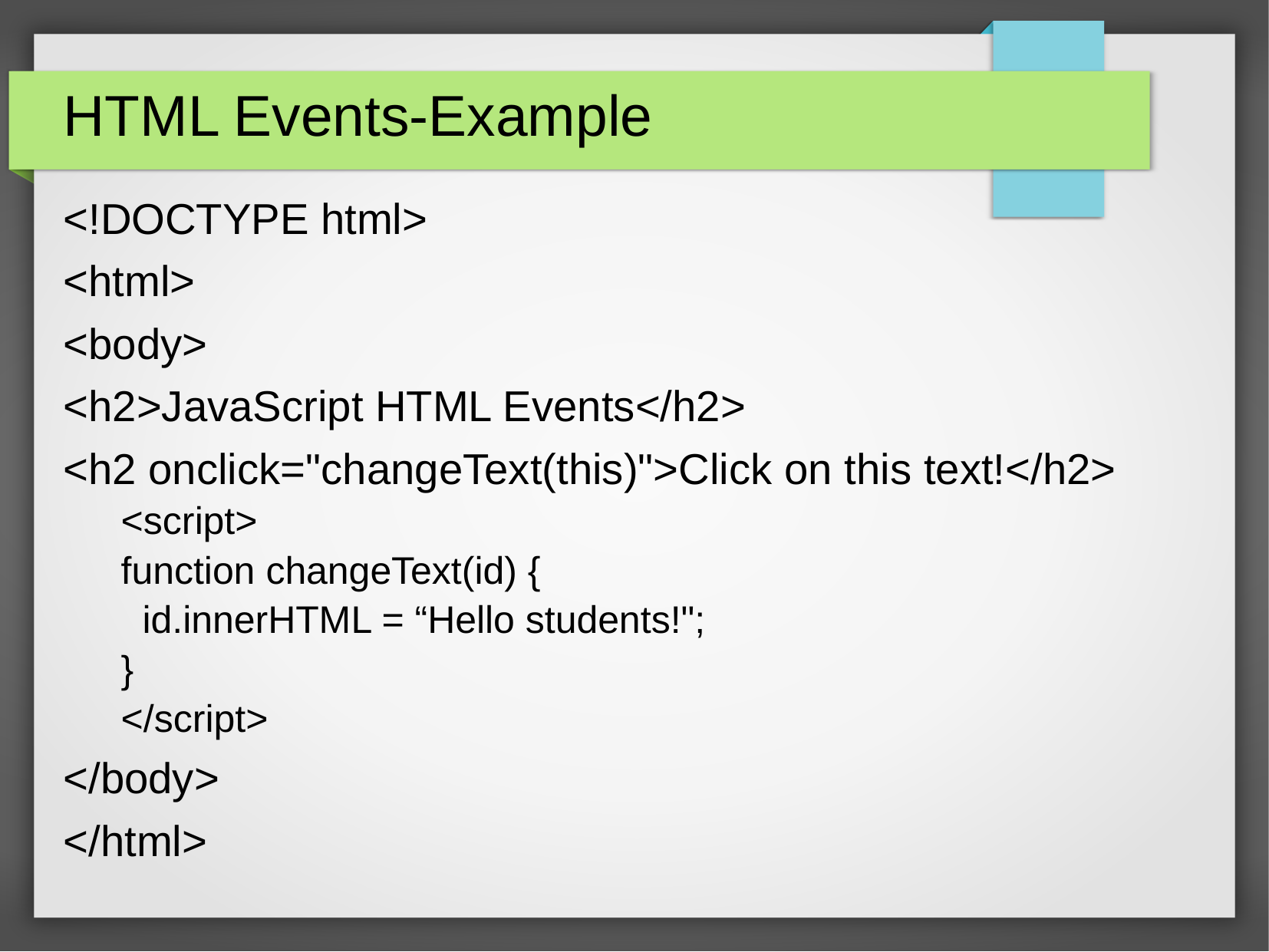

# HTML Events-Example
<!DOCTYPE html>
<html>
<body>
<h2>JavaScript HTML Events</h2>
<h2 onclick="changeText(this)">Click on this text!</h2>
<script>
function changeText(id) {
  id.innerHTML = “Hello students!";
}
</script>
</body>
</html>